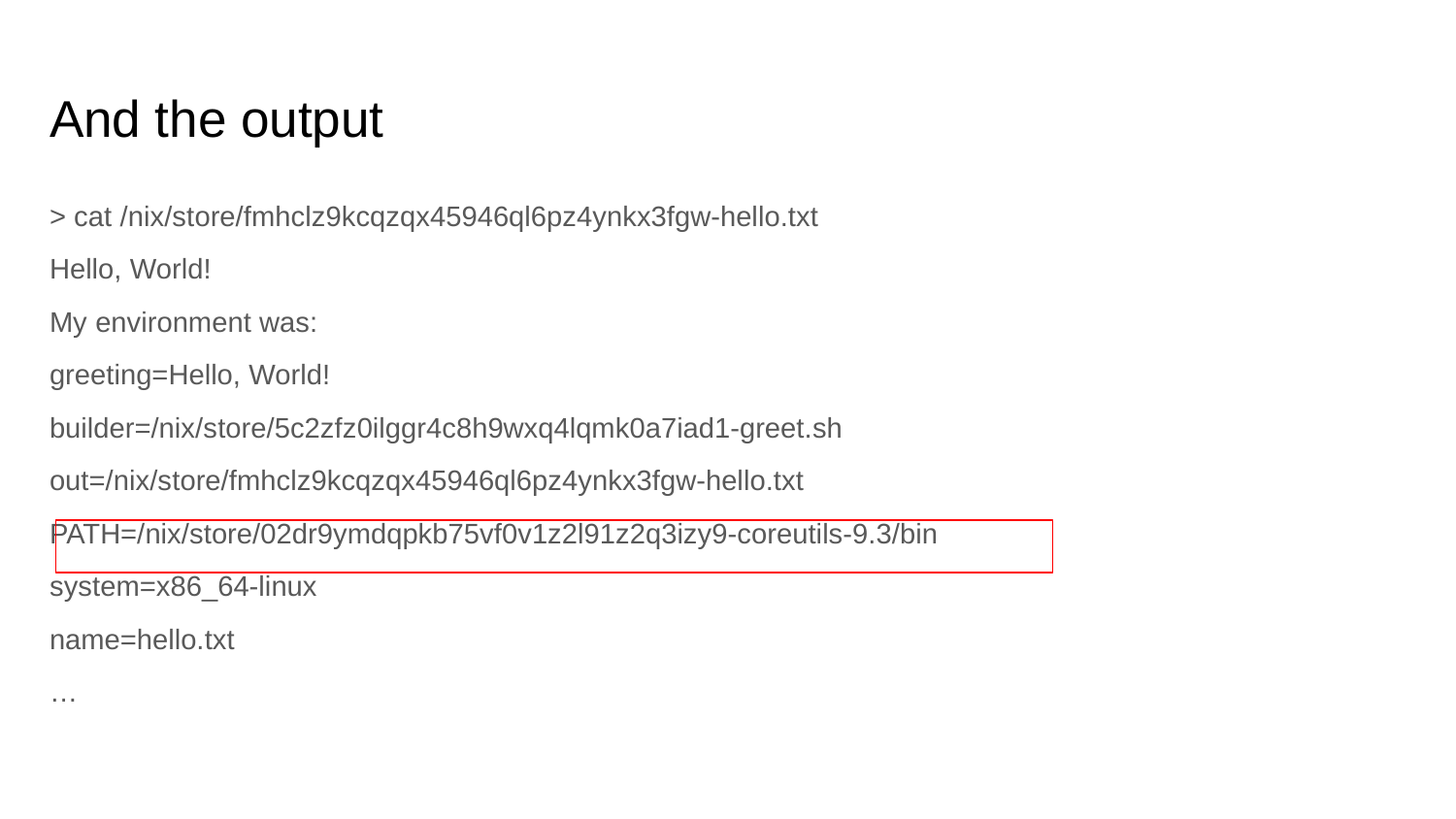

# And the output
> cat /nix/store/fmhclz9kcqzqx45946ql6pz4ynkx3fgw-hello.txt
Hello, World!
My environment was:
greeting=Hello, World!
builder=/nix/store/5c2zfz0ilggr4c8h9wxq4lqmk0a7iad1-greet.sh
out=/nix/store/fmhclz9kcqzqx45946ql6pz4ynkx3fgw-hello.txt
PATH=/nix/store/02dr9ymdqpkb75vf0v1z2l91z2q3izy9-coreutils-9.3/bin
system=x86_64-linux
name=hello.txt
…